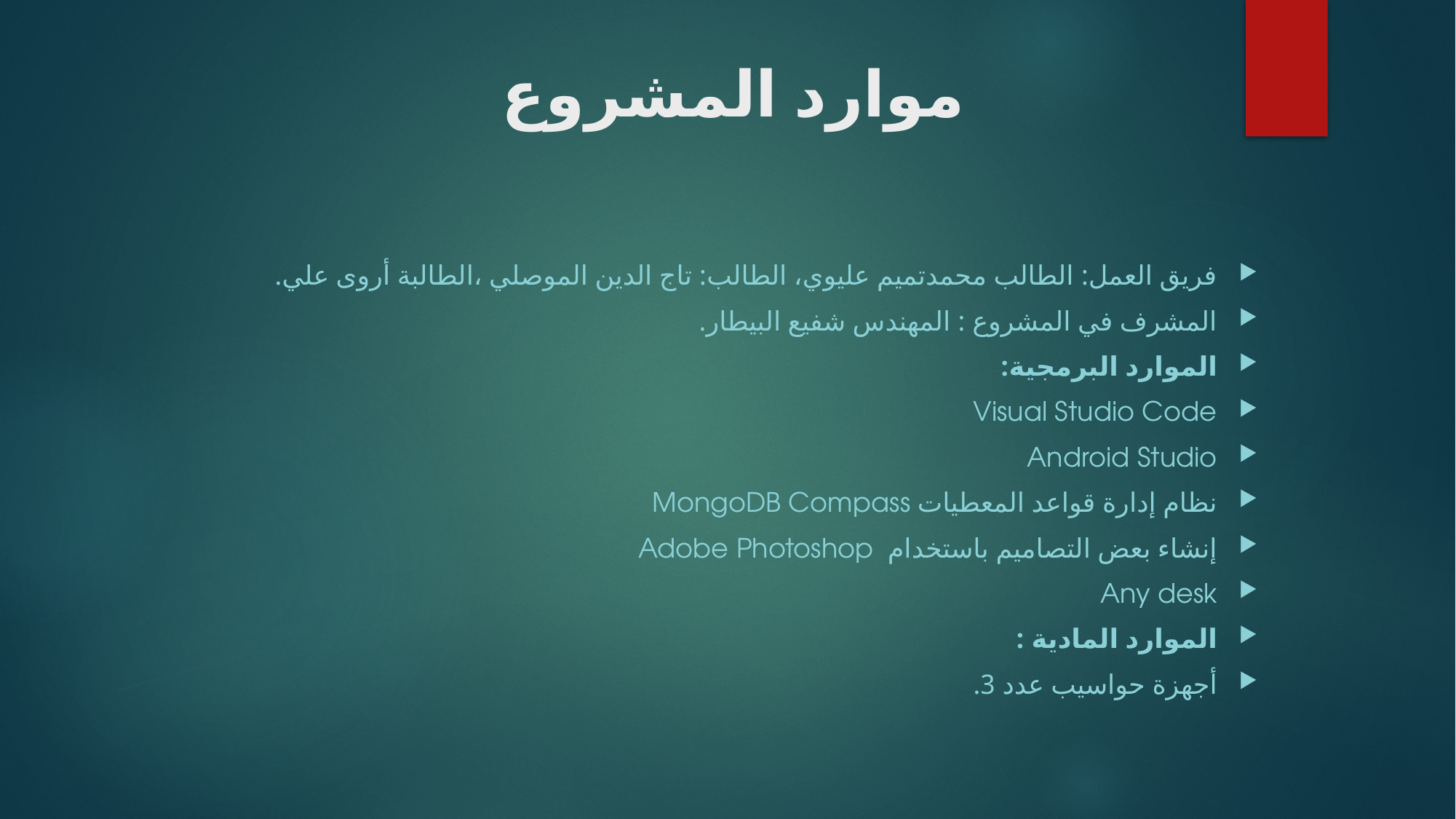

# موارد المشروع

فريق العمل: الطالب محمدتميم عليوي، الطالب: تاج الدين الموصلي ،الطالبة أروى علي.
المشرف في المشروع : المهندس شفيع البيطار.
الموارد البرمجية:
Visual Studio Code
Android Studio
نظام إدارة قواعد المعطيات MongoDB Compass
إنشاء بعض التصاميم باستخدام  Adobe Photoshop
Any desk
الموارد المادية :
أجهزة حواسيب عدد 3.